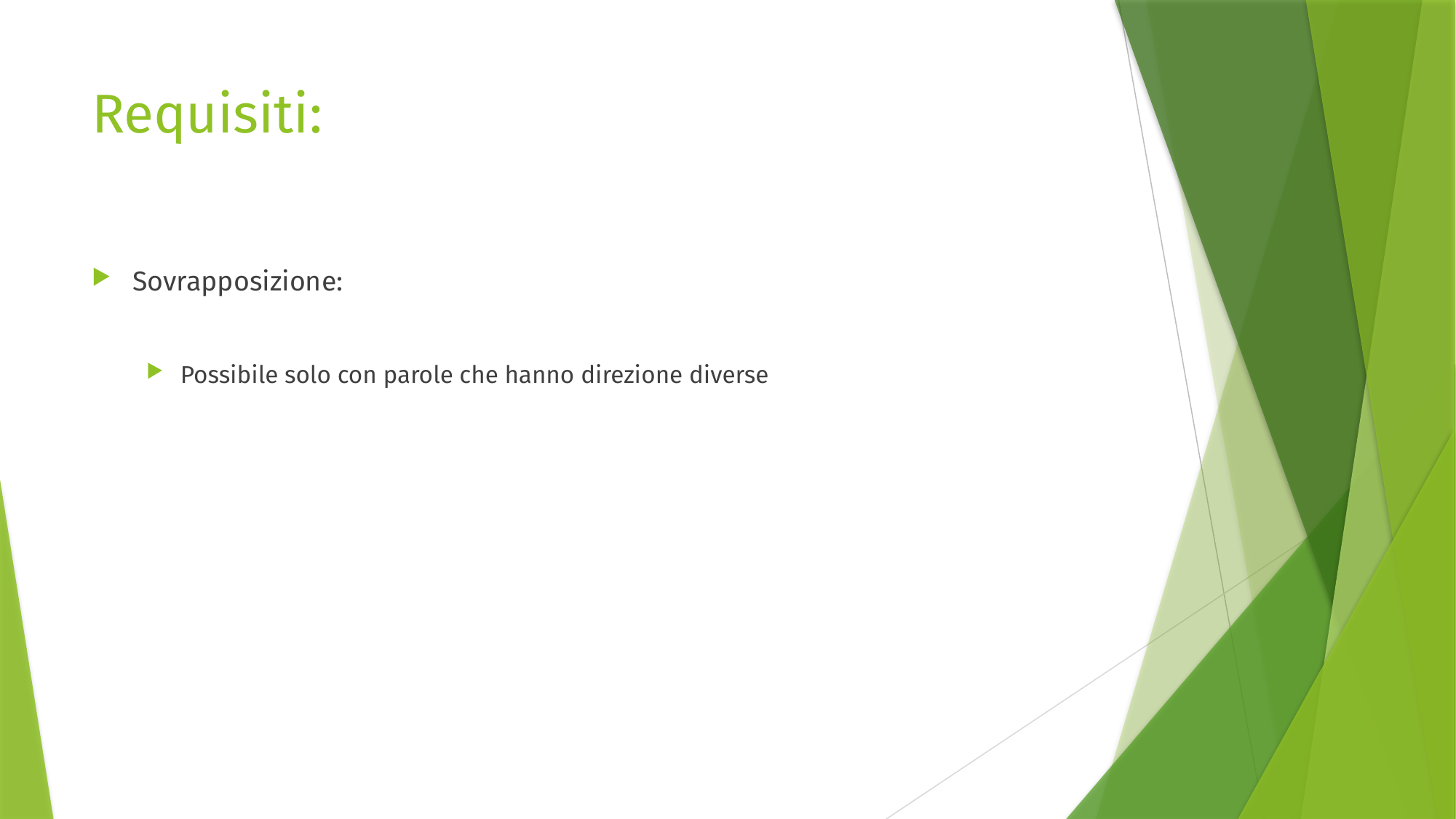

# Requisiti:
Sovrapposizione:

Possibile solo con parole che hanno direzione diverse